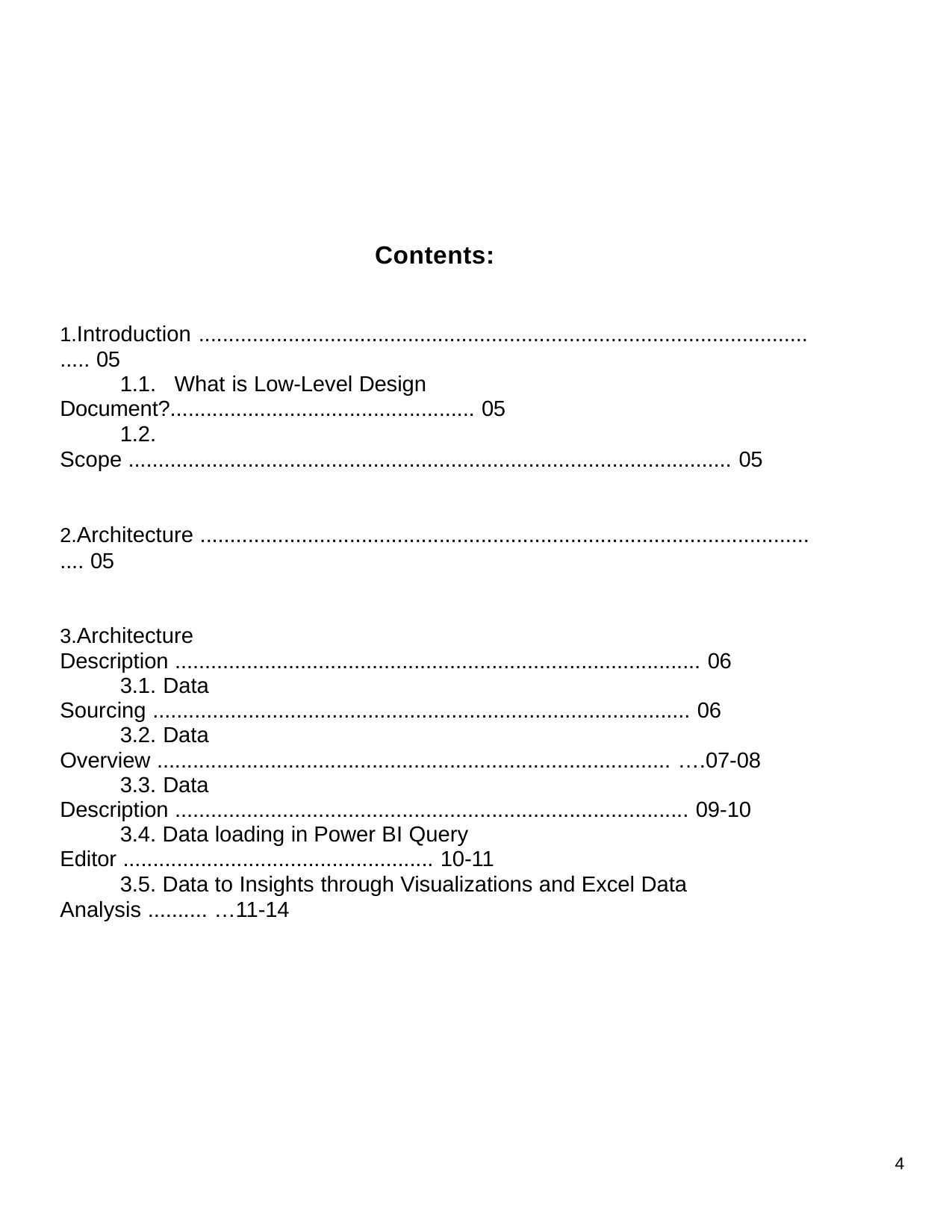

Contents:

1.Introduction ........................................................................................................... 05
          1.1. What is Low-Level Design Document?................................................... 05
          1.2.  Scope ..................................................................................................... 05

2.Architecture .......................................................................................................... 05

3.Architecture Description ........................................................................................ 06
          3.1. Data Sourcing .......................................................................................... 06
          3.2. Data Overview ...................................................................................... ….07-08
          3.3. Data Description ...................................................................................... 09-10
          3.4. Data loading in Power BI Query Editor .................................................... 10-11
          3.5. Data to Insights through Visualizations and Excel Data Analysis .......... …11-14
4